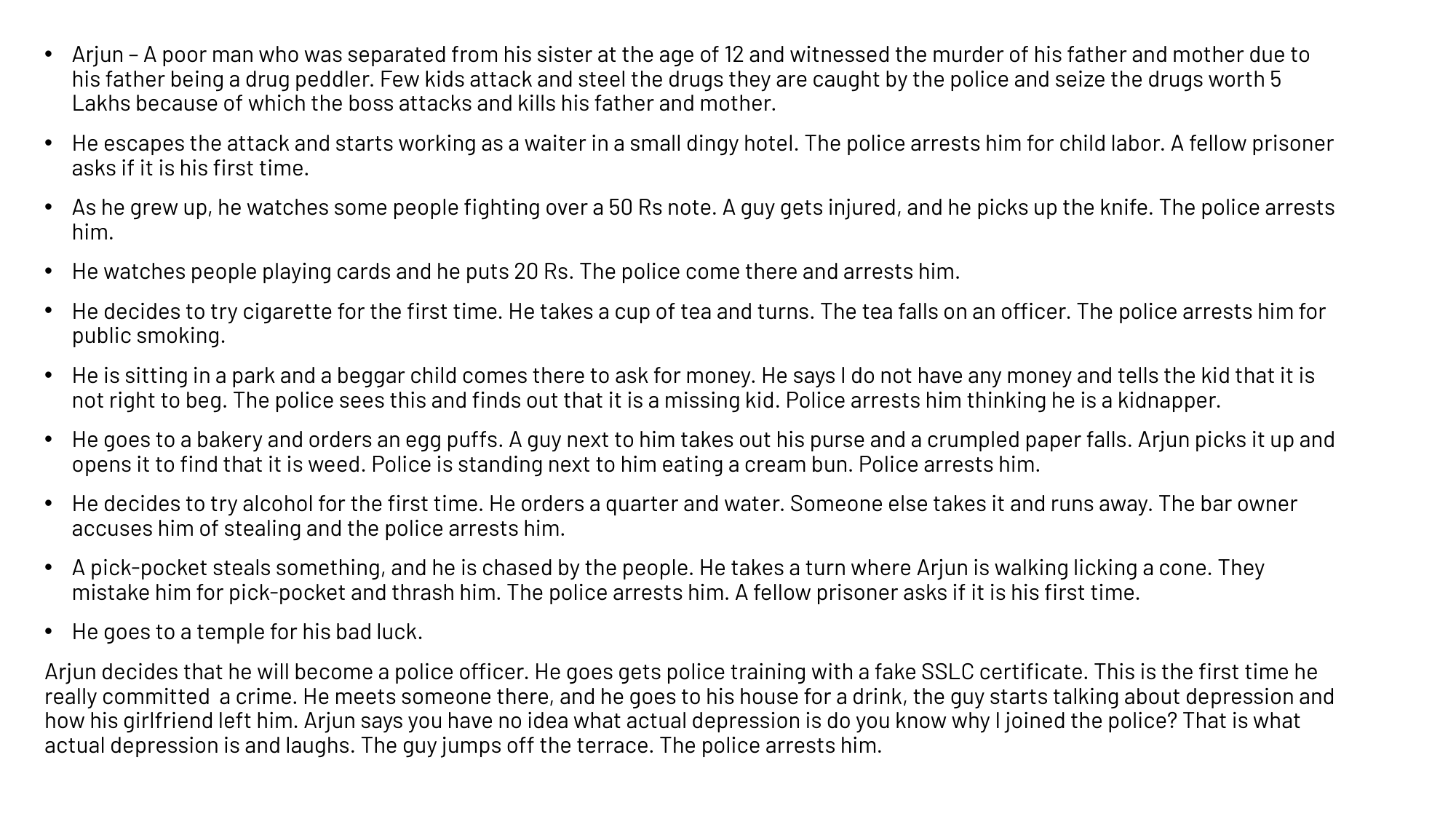

Arjun – A poor man who was separated from his sister at the age of 12 and witnessed the murder of his father and mother due to his father being a drug peddler. Few kids attack and steel the drugs they are caught by the police and seize the drugs worth 5 Lakhs because of which the boss attacks and kills his father and mother.
He escapes the attack and starts working as a waiter in a small dingy hotel. The police arrests him for child labor. A fellow prisoner asks if it is his first time.
As he grew up, he watches some people fighting over a 50 Rs note. A guy gets injured, and he picks up the knife. The police arrests him.
He watches people playing cards and he puts 20 Rs. The police come there and arrests him.
He decides to try cigarette for the first time. He takes a cup of tea and turns. The tea falls on an officer. The police arrests him for public smoking.
He is sitting in a park and a beggar child comes there to ask for money. He says I do not have any money and tells the kid that it is not right to beg. The police sees this and finds out that it is a missing kid. Police arrests him thinking he is a kidnapper.
He goes to a bakery and orders an egg puffs. A guy next to him takes out his purse and a crumpled paper falls. Arjun picks it up and opens it to find that it is weed. Police is standing next to him eating a cream bun. Police arrests him.
He decides to try alcohol for the first time. He orders a quarter and water. Someone else takes it and runs away. The bar owner accuses him of stealing and the police arrests him.
A pick-pocket steals something, and he is chased by the people. He takes a turn where Arjun is walking licking a cone. They mistake him for pick-pocket and thrash him. The police arrests him. A fellow prisoner asks if it is his first time.
He goes to a temple for his bad luck.
Arjun decides that he will become a police officer. He goes gets police training with a fake SSLC certificate. This is the first time he really committed  a crime. He meets someone there, and he goes to his house for a drink, the guy starts talking about depression and how his girlfriend left him. Arjun says you have no idea what actual depression is do you know why I joined the police? That is what actual depression is and laughs. The guy jumps off the terrace. The police arrests him.